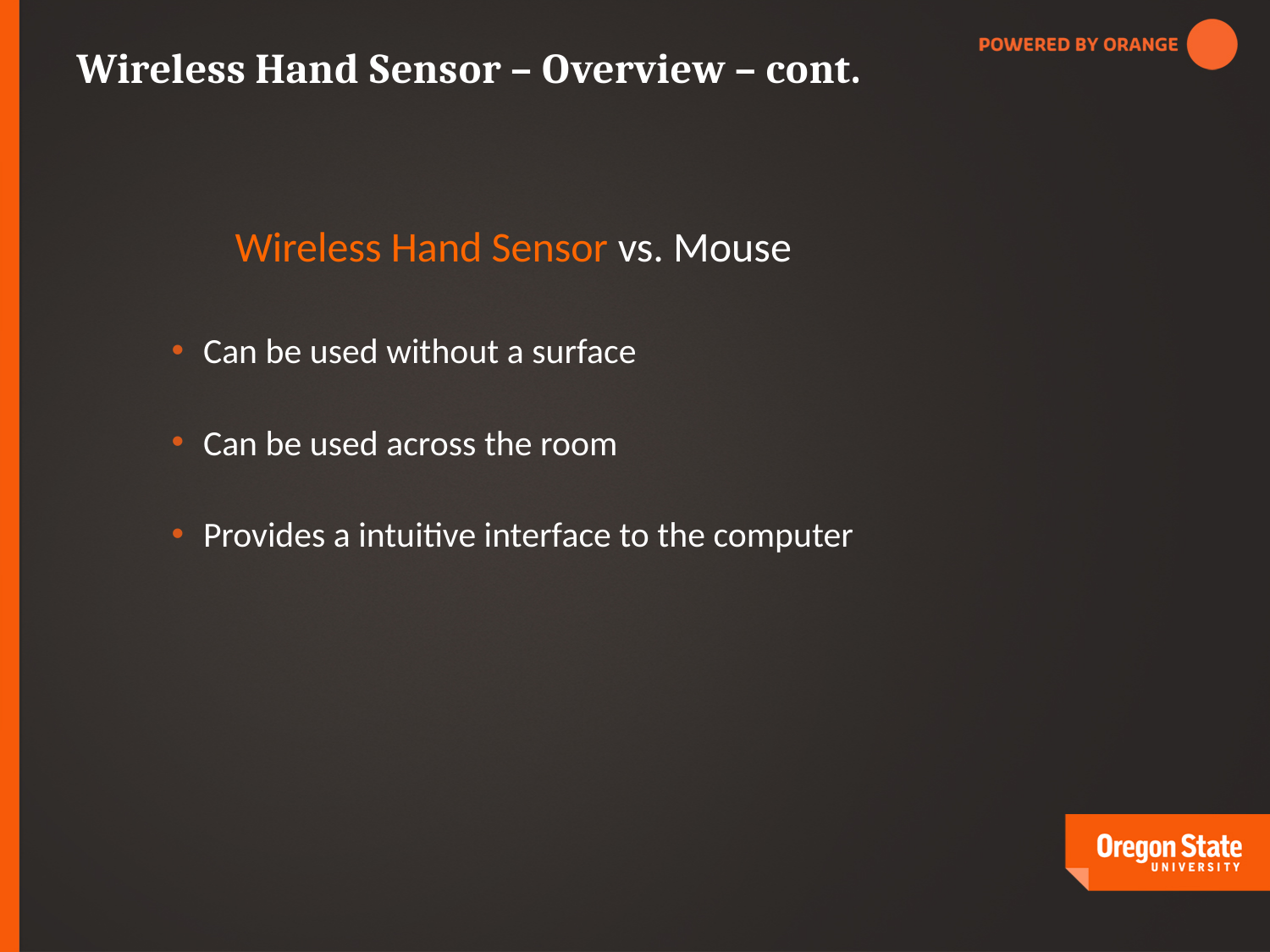

# Wireless Hand Sensor – Overview – cont.

		Wireless Hand Sensor vs. Mouse
Can be used without a surface
Can be used across the room
Provides a intuitive interface to the computer